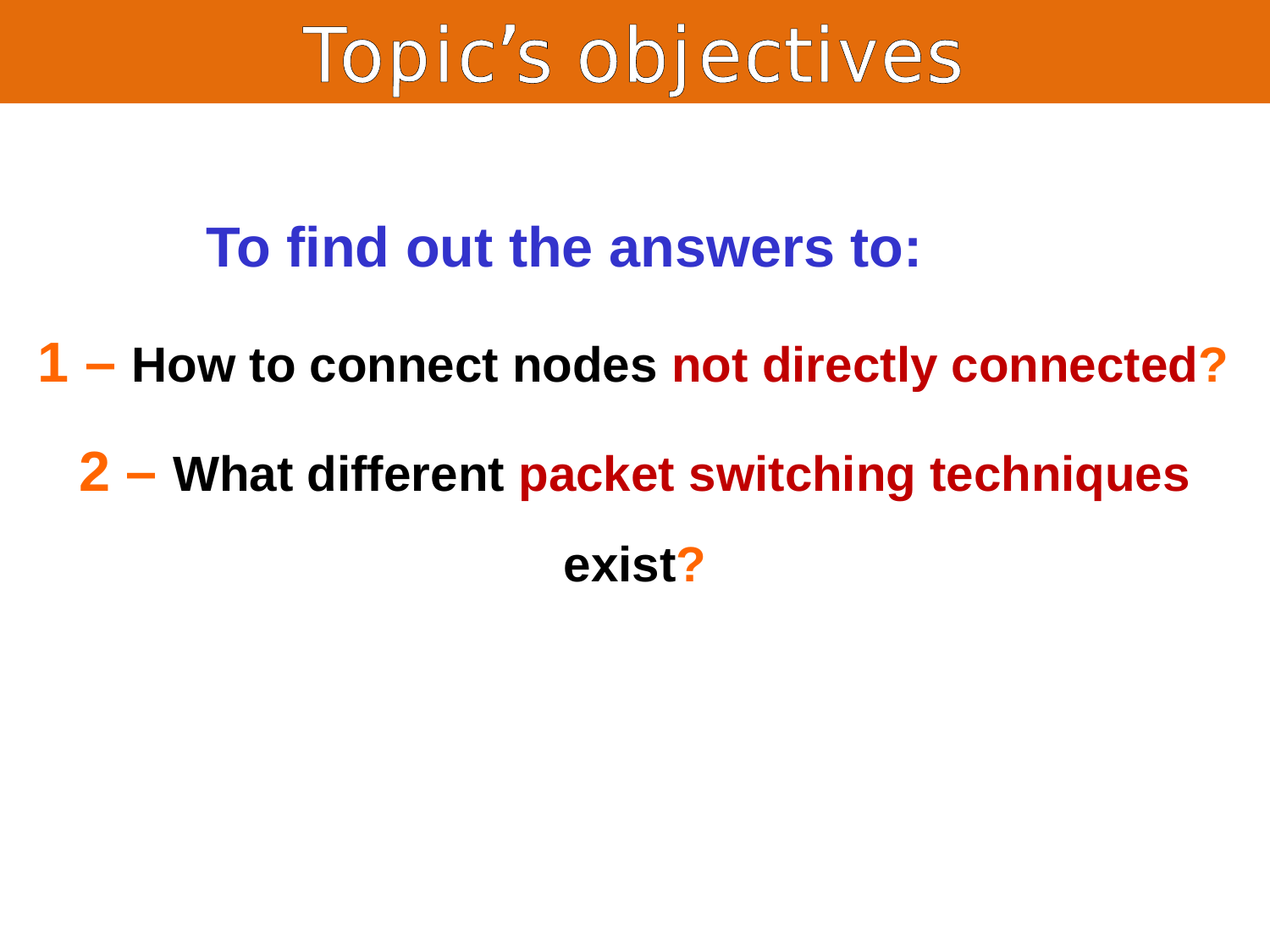

Topic’s objectives

To find out the answers to:
1 – How to connect nodes not directly connected?
2 – What different packet switching techniques exist?